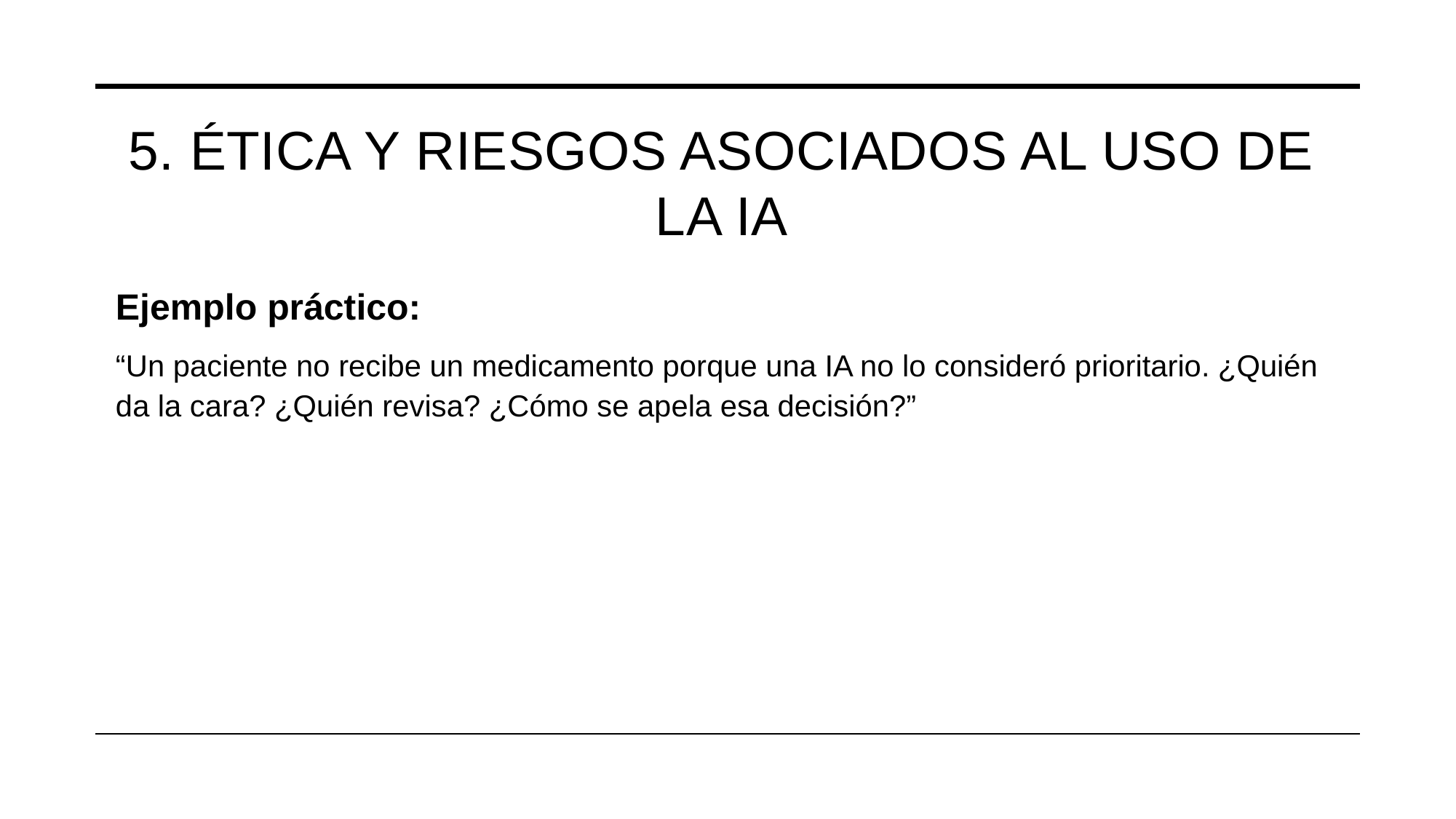

# 5. Ética y riesgos asociados al uso de la IA

‍Ejemplo práctico:
“Un paciente no recibe un medicamento porque una IA no lo consideró prioritario. ¿Quién da la cara? ¿Quién revisa? ¿Cómo se apela esa decisión?”